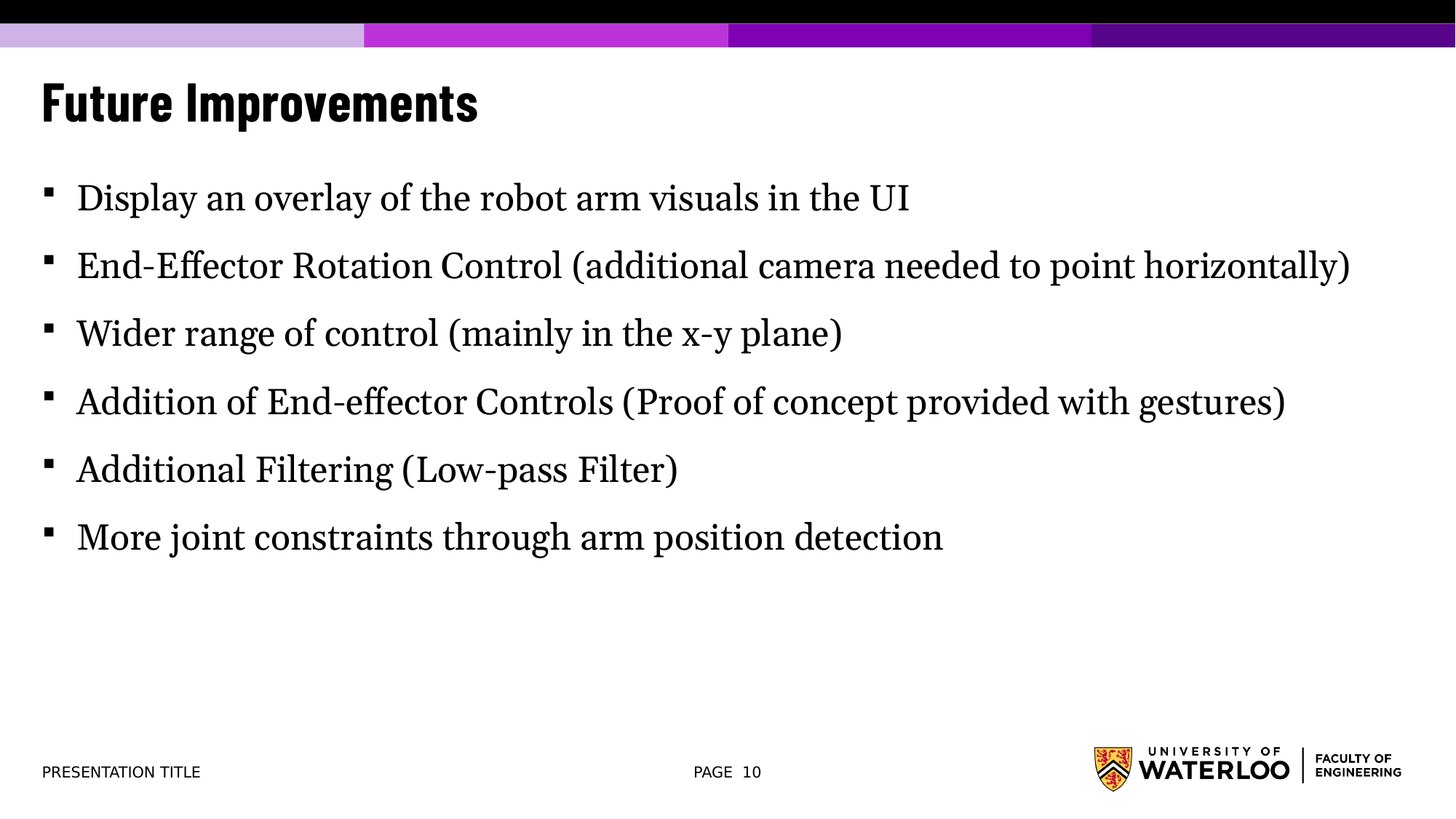

# Future Improvements
Display an overlay of the robot arm visuals in the UI
End-Effector Rotation Control (additional camera needed to point horizontally)
Wider range of control (mainly in the x-y plane)
Addition of End-effector Controls (Proof of concept provided with gestures)
Additional Filtering (Low-pass Filter)
More joint constraints through arm position detection

PRESENTATION TITLE
PAGE  10